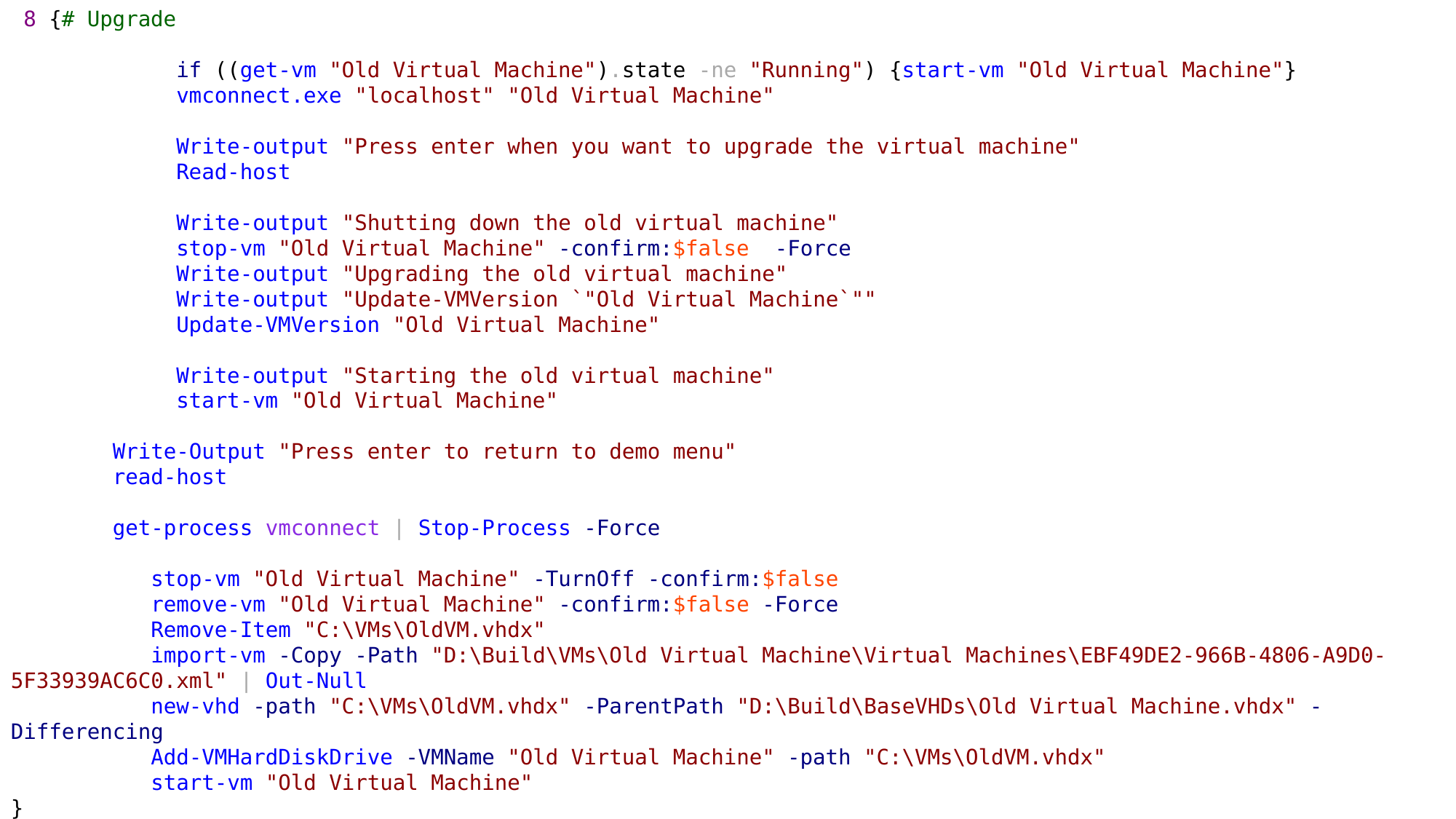

8 {# Upgrade

             if ((get-vm "Old Virtual Machine").state -ne "Running") {start-vm "Old Virtual Machine"}
             vmconnect.exe "localhost" "Old Virtual Machine"

             Write-output "Press enter when you want to upgrade the virtual machine"
             Read-host

             Write-output "Shutting down the old virtual machine"
             stop-vm "Old Virtual Machine" -confirm:$false  -Force
             Write-output "Upgrading the old virtual machine"
             Write-output "Update-VMVersion `"Old Virtual Machine`""
             Update-VMVersion "Old Virtual Machine"

             Write-output "Starting the old virtual machine"
             start-vm "Old Virtual Machine"

        Write-Output "Press enter to return to demo menu"
        read-host

        get-process vmconnect | Stop-Process -Force

           stop-vm "Old Virtual Machine" -TurnOff -confirm:$false
           remove-vm "Old Virtual Machine" -confirm:$false -Force
           Remove-Item "C:\VMs\OldVM.vhdx"
           import-vm -Copy -Path "D:\Build\VMs\Old Virtual Machine\Virtual Machines\EBF49DE2-966B-4806-A9D0-5F33939AC6C0.xml" | Out-Null
           new-vhd -path "C:\VMs\OldVM.vhdx" -ParentPath "D:\Build\BaseVHDs\Old Virtual Machine.vhdx" -Differencing
           Add-VMHardDiskDrive -VMName "Old Virtual Machine" -path "C:\VMs\OldVM.vhdx"
           start-vm "Old Virtual Machine"
}